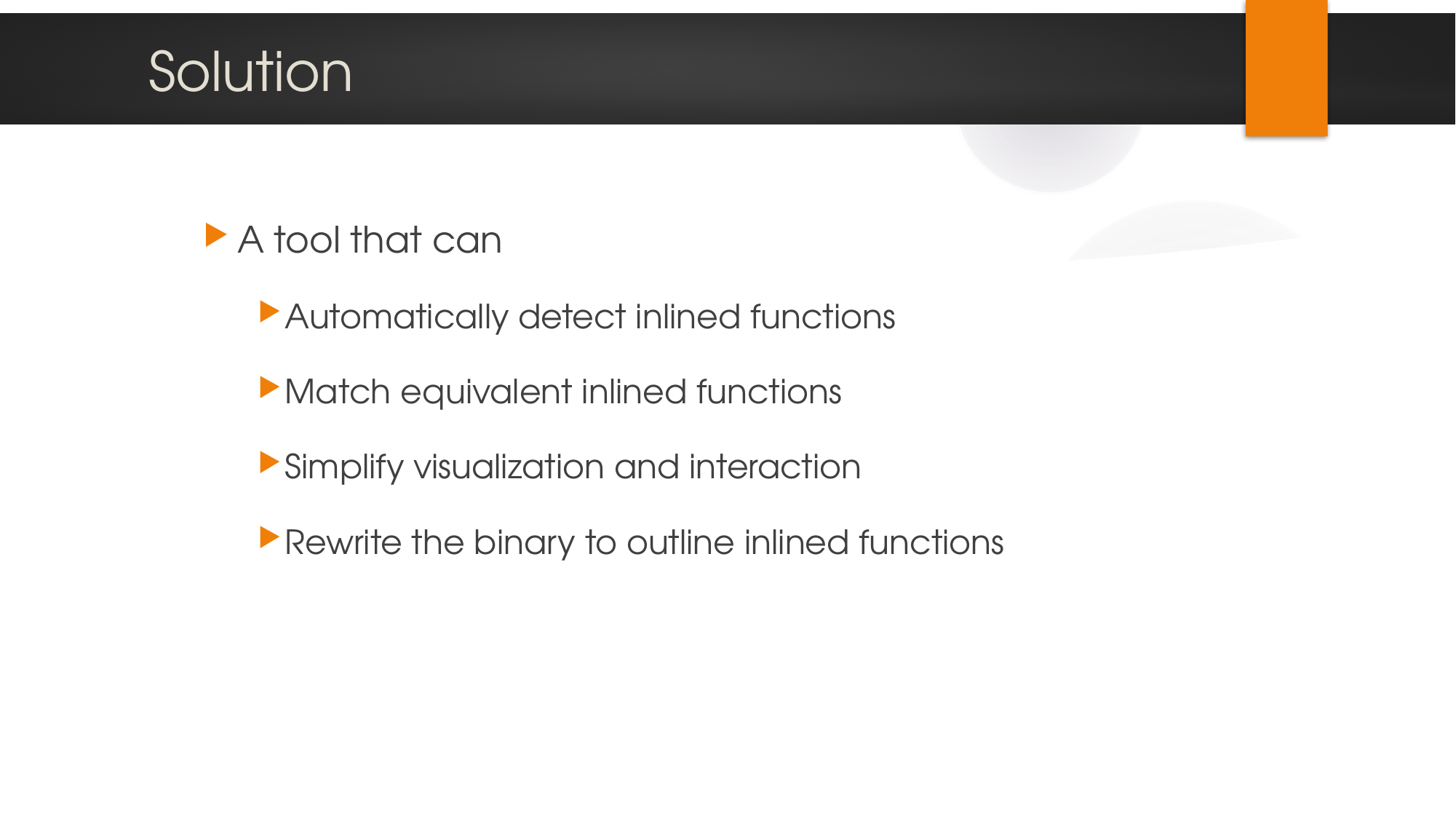

# Solution
A tool that can
Automatically detect inlined functions
Match equivalent inlined functions
Simplify visualization and interaction
Rewrite the binary to outline inlined functions